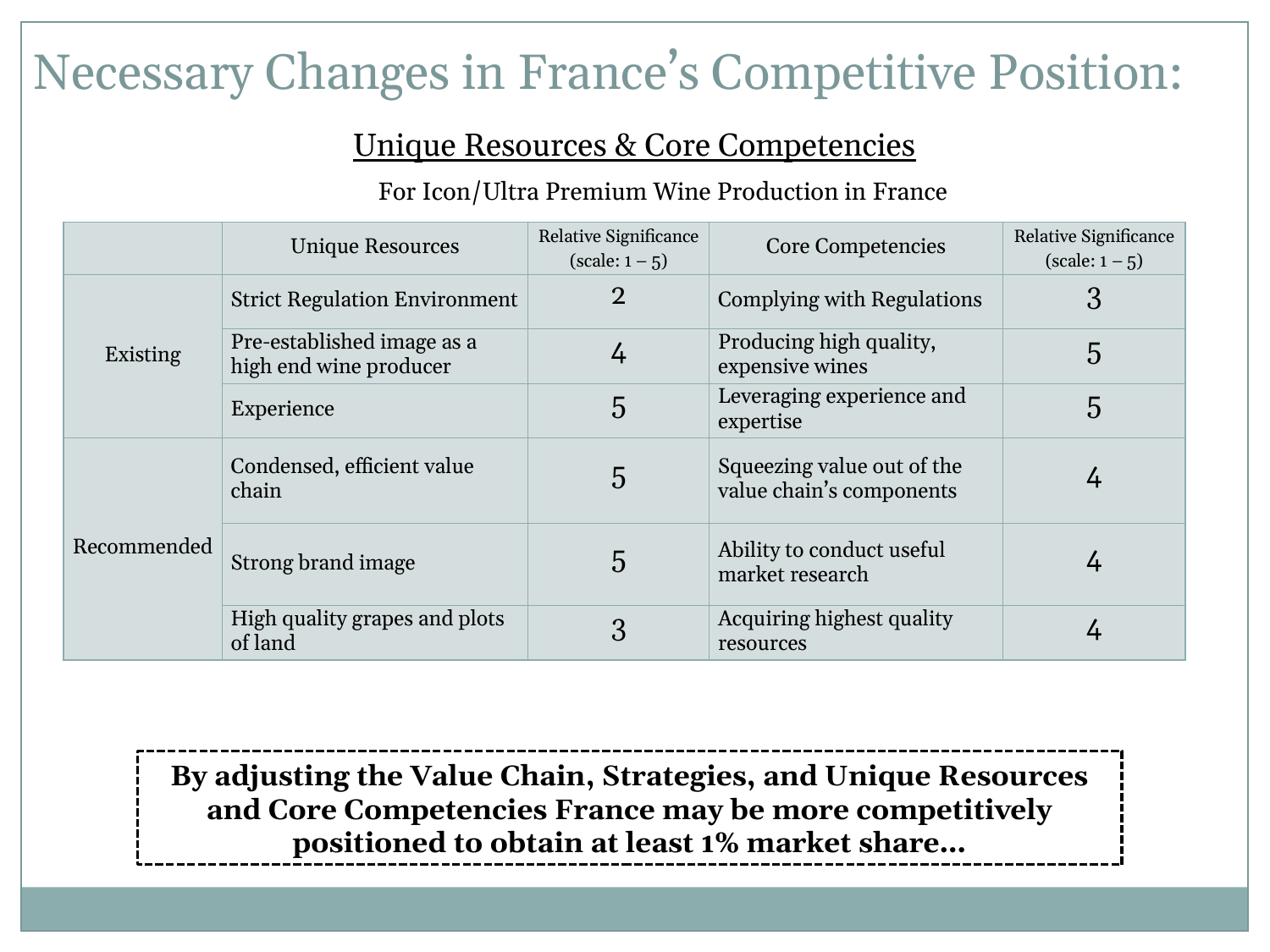

Necessary Changes in France’s Competitive Position:
Unique Resources & Core Competencies
For Icon/Ultra Premium Wine Production in France
|  | Unique Resources | Relative Significance (scale: 1 – 5) | Core Competencies | Relative Significance (scale: 1 – 5) |
| --- | --- | --- | --- | --- |
| Existing | Strict Regulation Environment | 2 | Complying with Regulations | 3 |
|  | Pre-established image as a high end wine producer | 4 | Producing high quality, expensive wines | 5 |
|  | Experience | 5 | Leveraging experience and expertise | 5 |
| Recommended | Condensed, efficient value chain | 5 | Squeezing value out of the value chain’s components | 4 |
|  | Strong brand image | 5 | Ability to conduct useful market research | 4 |
|  | High quality grapes and plots of land | 3 | Acquiring highest quality resources | 4 |
By adjusting the Value Chain, Strategies, and Unique Resources and Core Competencies France may be more competitively positioned to obtain at least 1% market share…